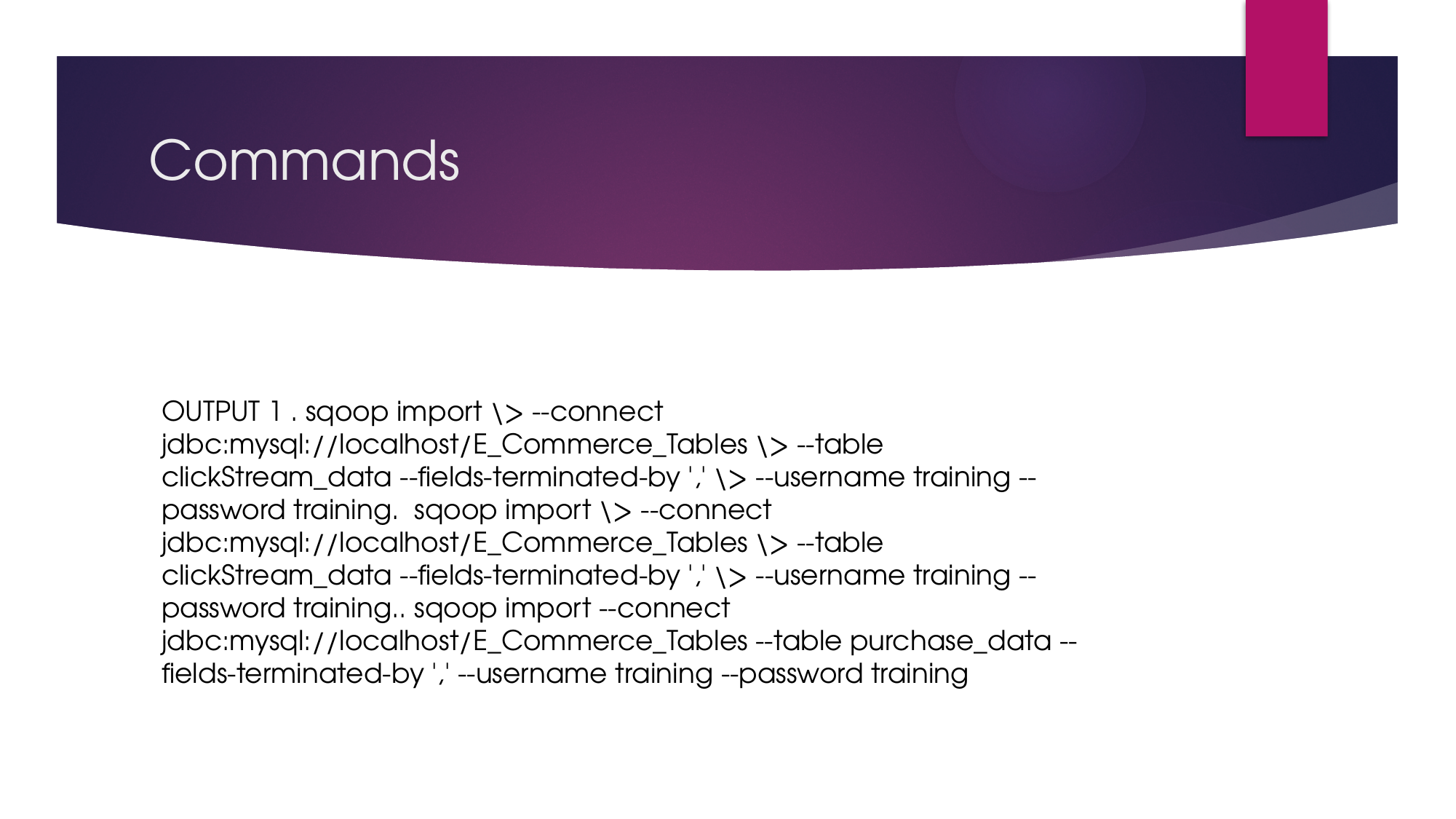

# Commands
OUTPUT 1 . sqoop import \> --connect jdbc:mysql://localhost/E_Commerce_Tables \> --table clickStream_data --fields-terminated-by ',' \> --username training --password training.  sqoop import \> --connect jdbc:mysql://localhost/E_Commerce_Tables \> --table clickStream_data --fields-terminated-by ',' \> --username training --password training.. sqoop import --connect jdbc:mysql://localhost/E_Commerce_Tables --table purchase_data --fields-terminated-by ',' --username training --password training